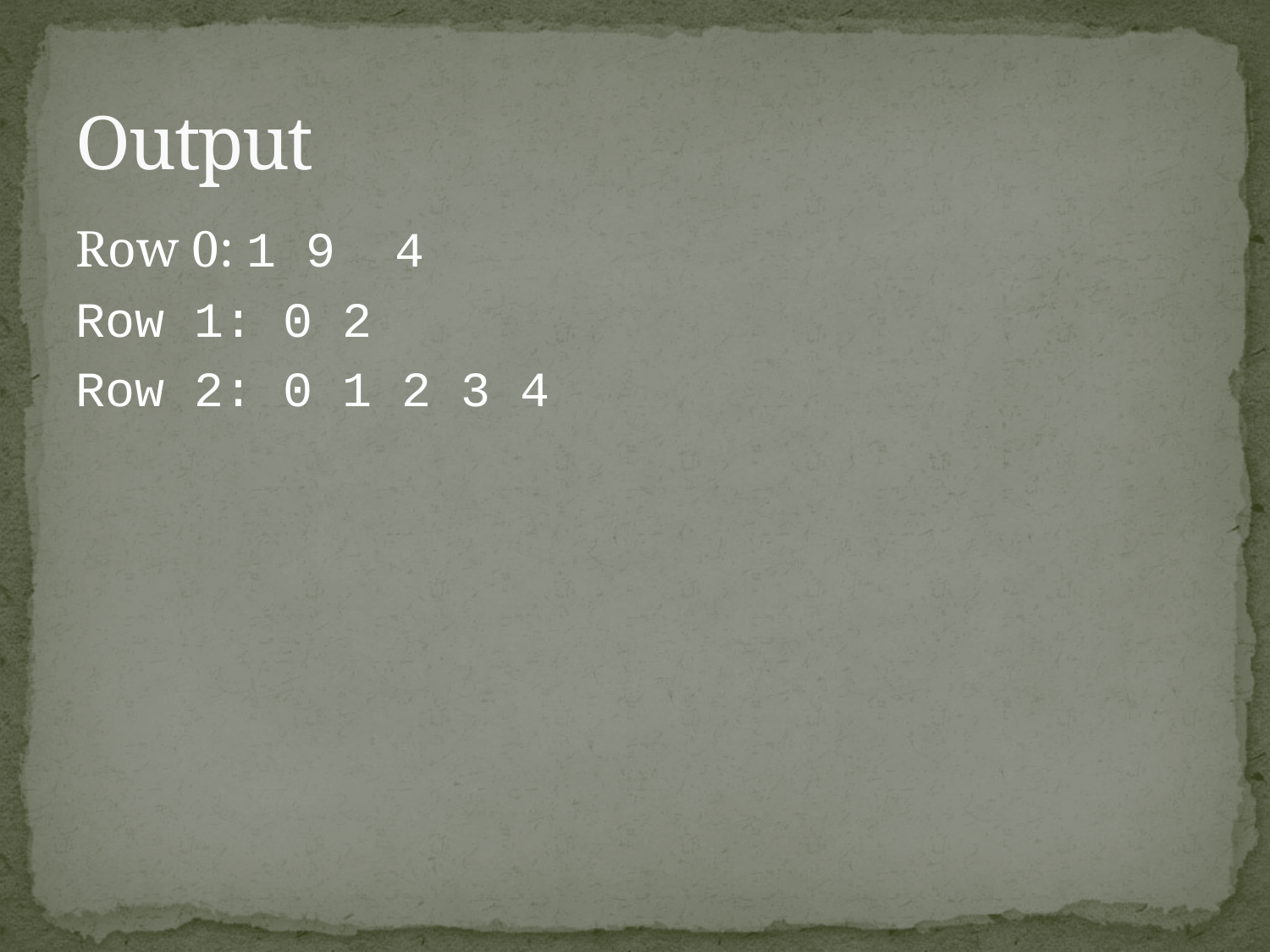

# Output
Row 0: 1 9  4
Row 1: 0 2
Row 2: 0 1 2 3 4